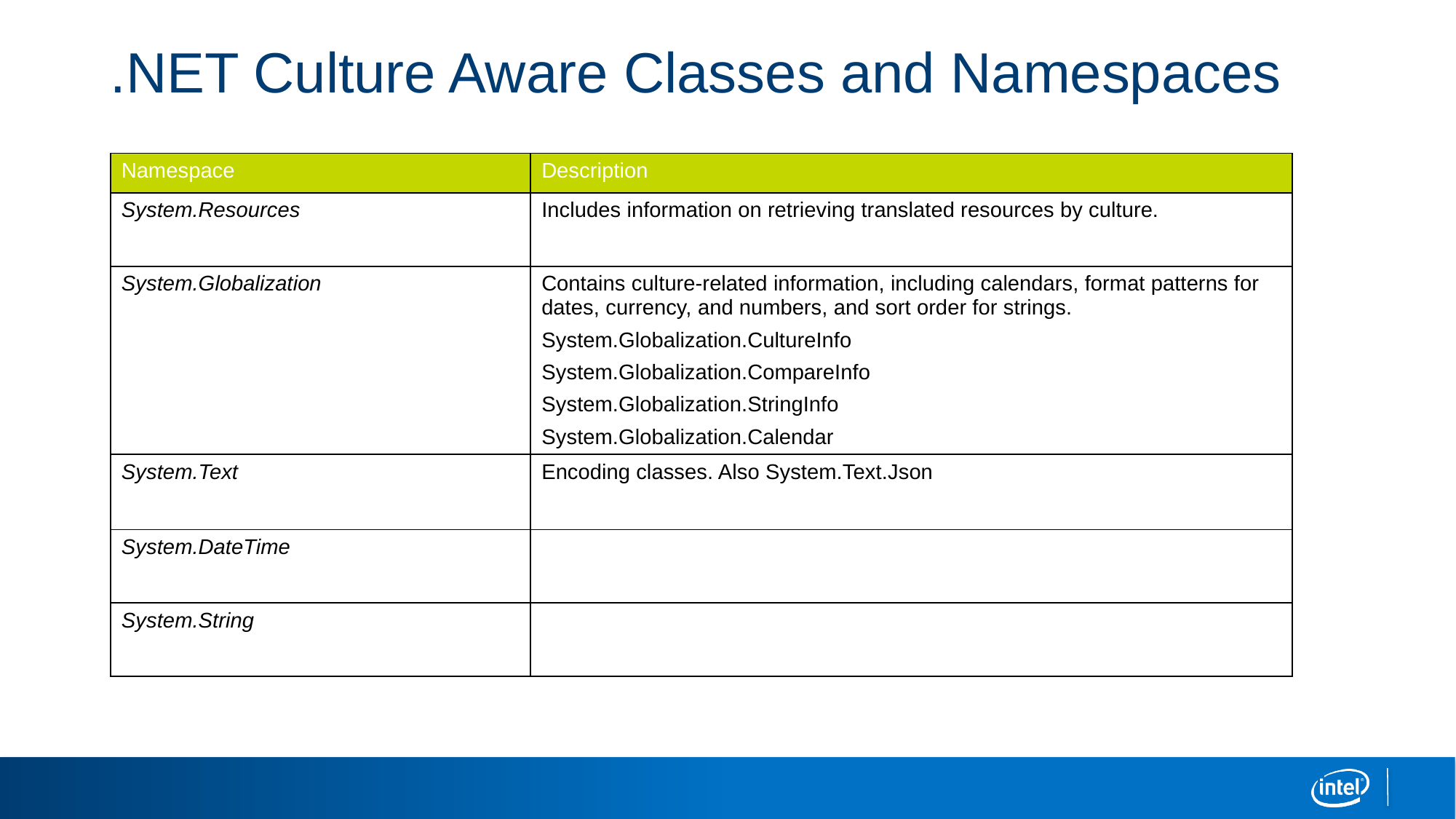

# .NET Culture Aware Classes and Namespaces
| Namespace | Description |
| --- | --- |
| System.Resources | Includes information on retrieving translated resources by culture. |
| System.Globalization | Contains culture-related information, including calendars, format patterns for dates, currency, and numbers, and sort order for strings. System.Globalization.CultureInfo System.Globalization.CompareInfo System.Globalization.StringInfo System.Globalization.Calendar |
| System.Text | Encoding classes. Also System.Text.Json |
| System.DateTime |  |
| System.String |  |